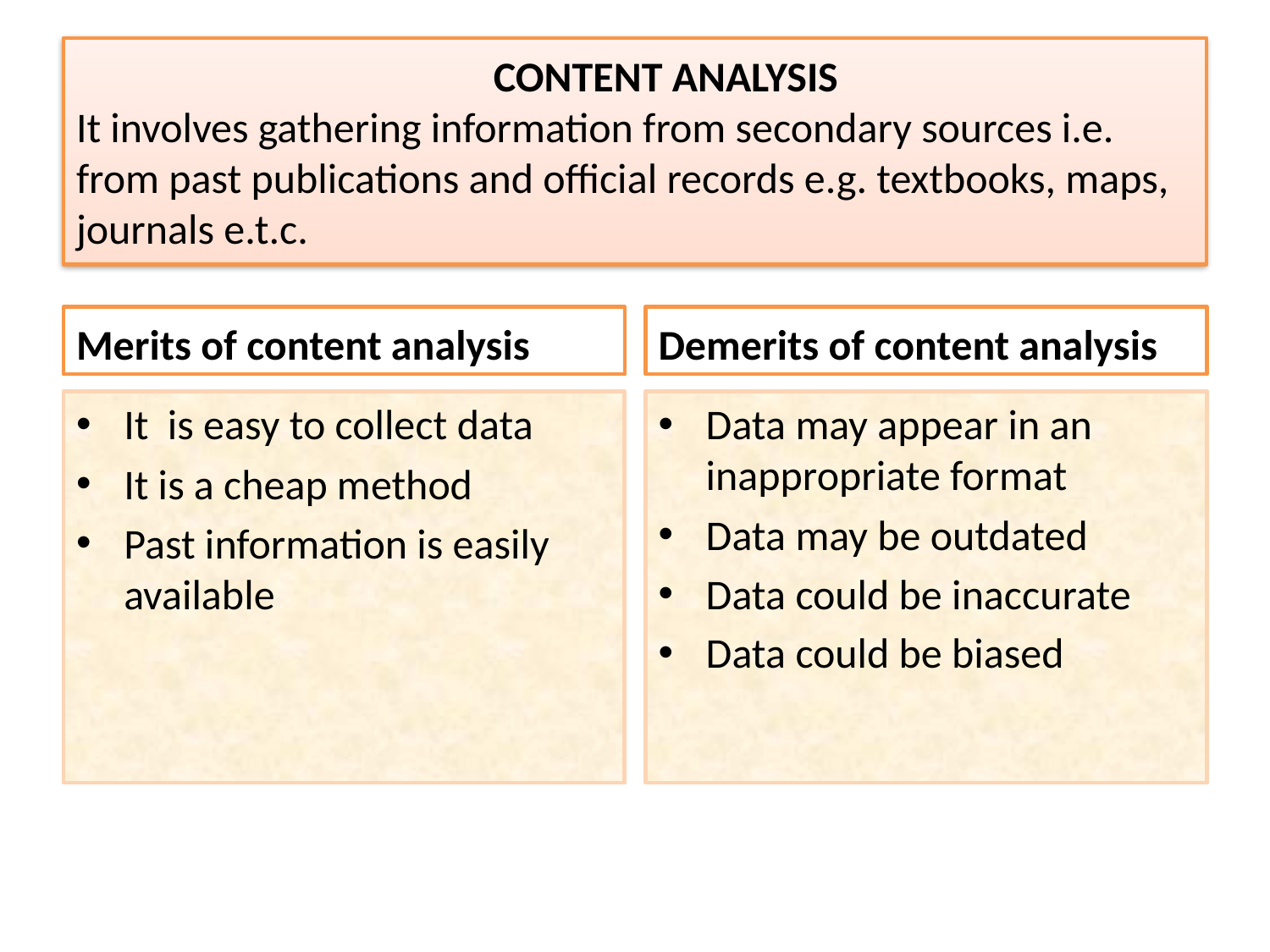

# CONTENT ANALYSIS It involves gathering information from secondary sources i.e. from past publications and official records e.g. textbooks, maps, journals e.t.c.
Merits of content analysis
Demerits of content analysis
It  is easy to collect data
It is a cheap method
Past information is easily available
Data may appear in an inappropriate format
Data may be outdated
Data could be inaccurate
Data could be biased